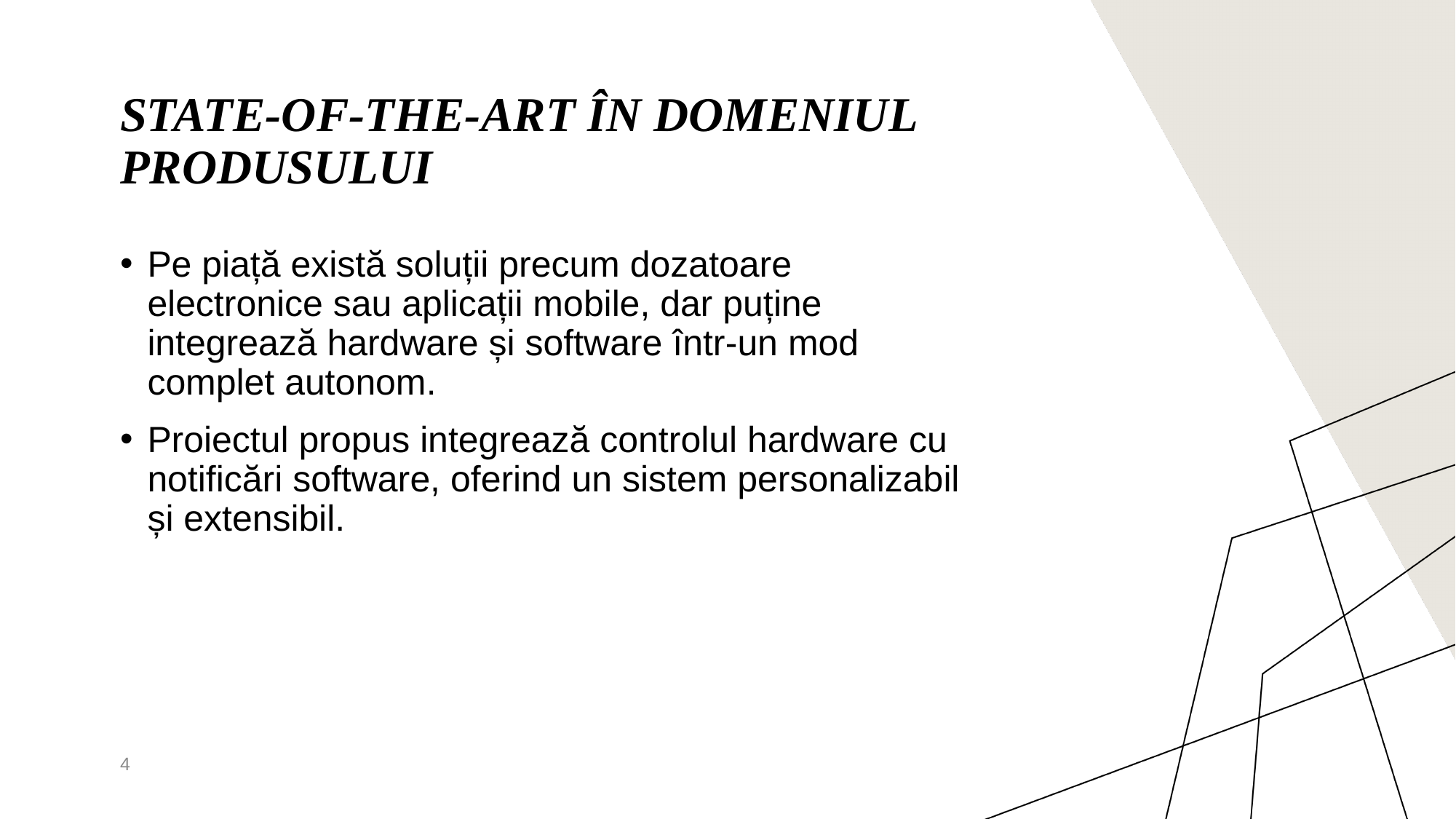

# State-of-the-art în domeniul produsului
Pe piață există soluții precum dozatoare electronice sau aplicații mobile, dar puține integrează hardware și software într-un mod complet autonom.
Proiectul propus integrează controlul hardware cu notificări software, oferind un sistem personalizabil și extensibil.

4